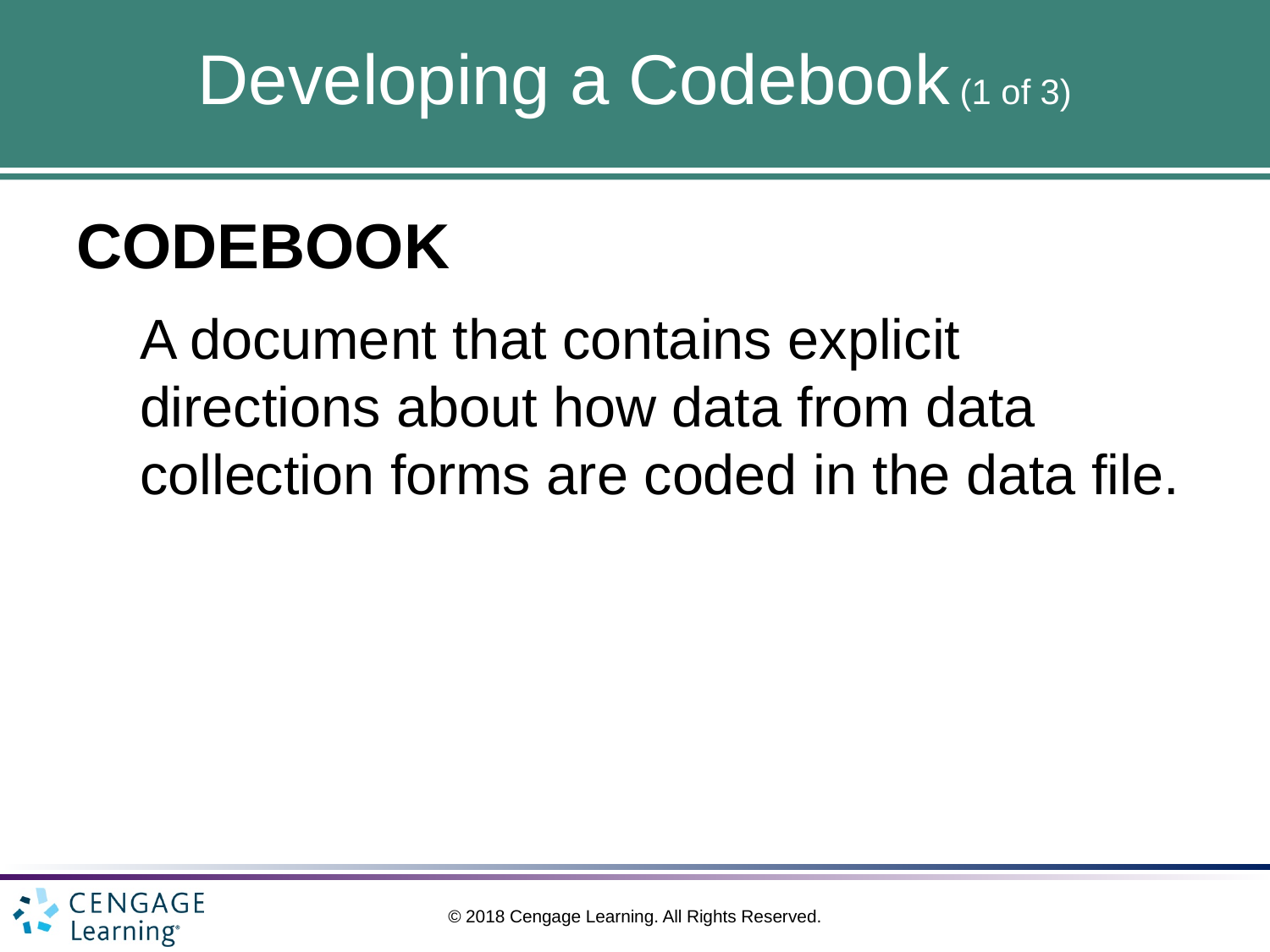

# Developing a Codebook (1 of 3)
CODEBOOK
A document that contains explicit directions about how data from data collection forms are coded in the data file.